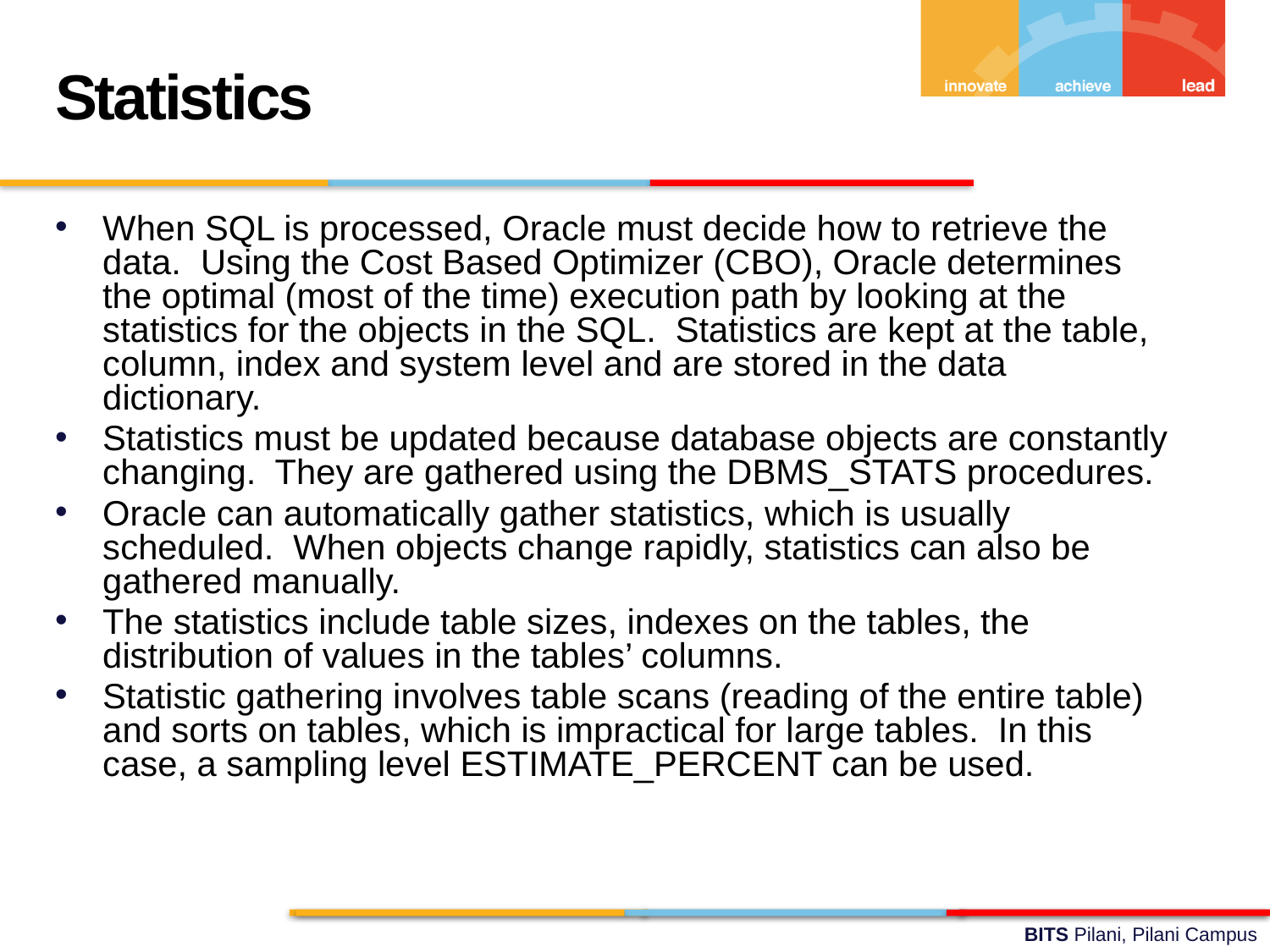

Statistics
When SQL is processed, Oracle must decide how to retrieve the data.  Using the Cost Based Optimizer (CBO), Oracle determines the optimal (most of the time) execution path by looking at the statistics for the objects in the SQL.  Statistics are kept at the table, column, index and system level and are stored in the data dictionary.
Statistics must be updated because database objects are constantly changing.  They are gathered using the DBMS_STATS procedures.
Oracle can automatically gather statistics, which is usually scheduled.  When objects change rapidly, statistics can also be gathered manually.
The statistics include table sizes, indexes on the tables, the distribution of values in the tables’ columns.
Statistic gathering involves table scans (reading of the entire table) and sorts on tables, which is impractical for large tables.  In this case, a sampling level ESTIMATE_PERCENT can be used.